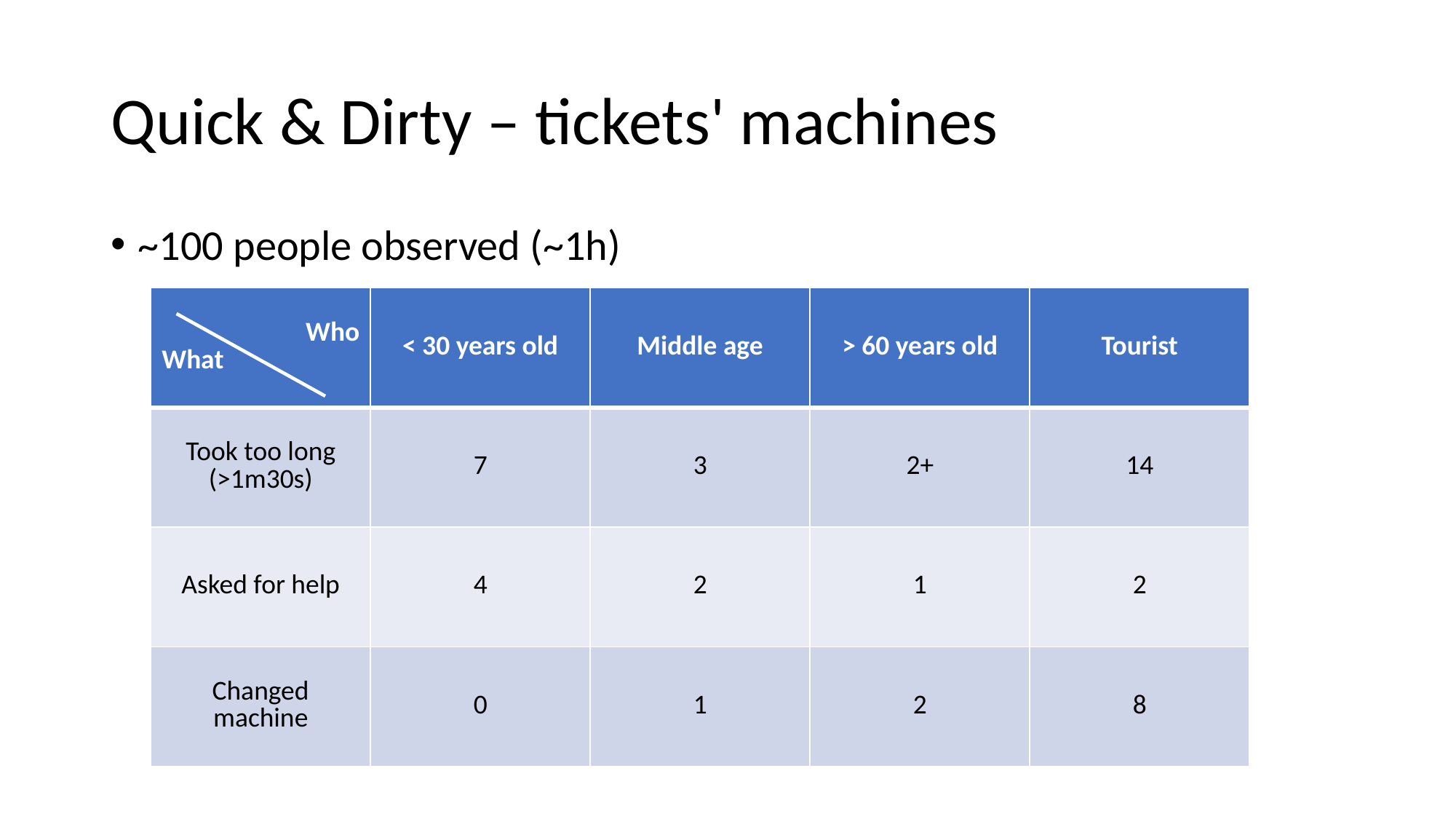

# Quick & Dirty – tickets' machines
~100 people observed (~1h)

| Who What | < 30 years old | Middle age | > 60 years old | Tourist |
| --- | --- | --- | --- | --- |
| Took too long (>1m30s) | 7 | 3 | 2+ | 14 |
| Asked for help | 4 | 2 | 1 | 2 |
| Changed machine | 0 | 1 | 2 | 8 |